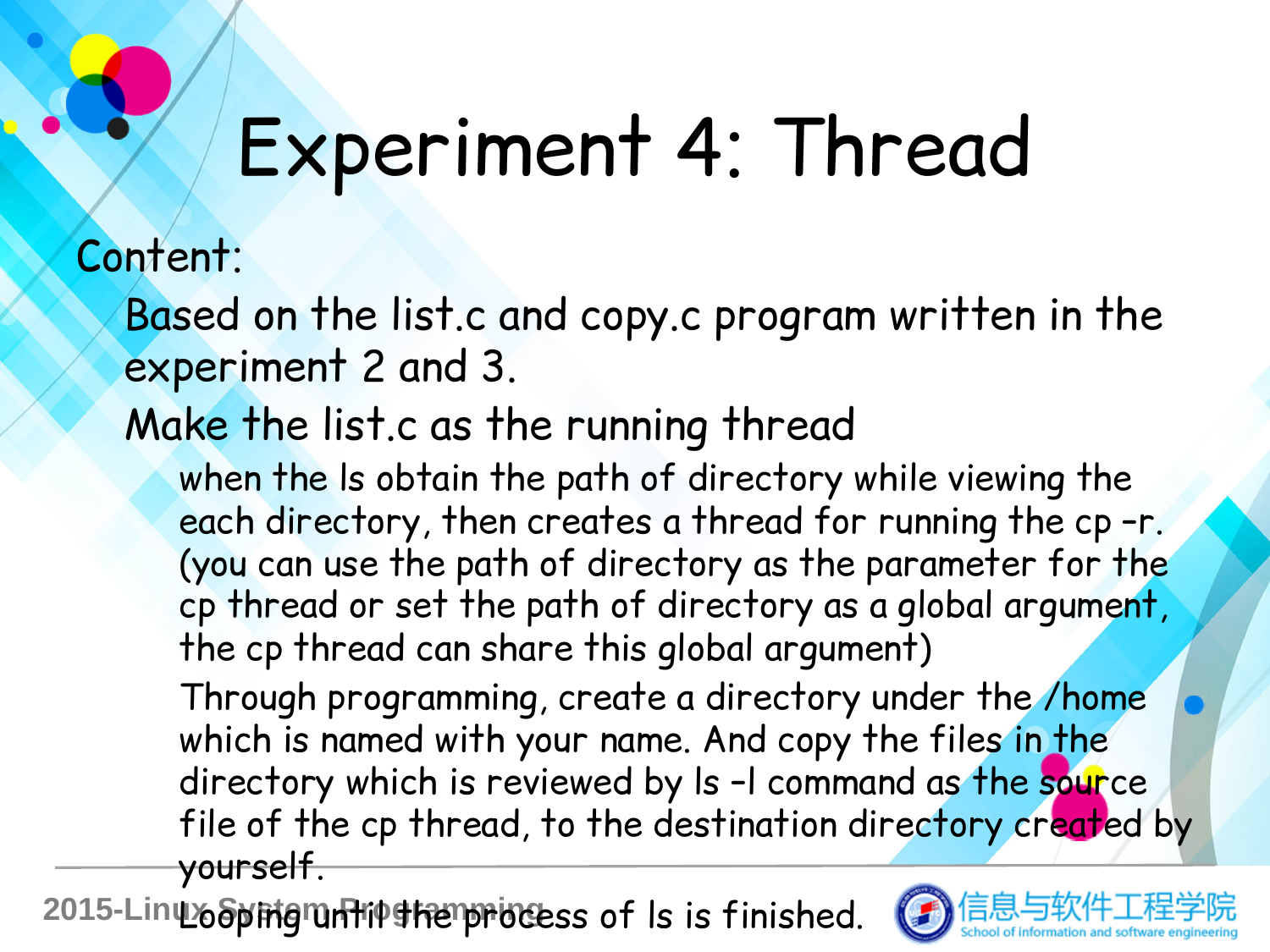

# Experiment 4: Thread
Content:
	Based on the list.c and copy.c program written in the experiment 2 and 3.
	Make the list.c as the running thread
	when the ls obtain the path of directory while viewing the each directory, then creates a thread for running the cp –r. (you can use the path of directory as the parameter for the cp thread or set the path of directory as a global argument, the cp thread can share this global argument)
	Through programming, create a directory under the /home which is named with your name. And copy the files in the directory which is reviewed by ls –l command as the source file of the cp thread, to the destination directory created by yourself.
	Looping until the process of ls is finished.